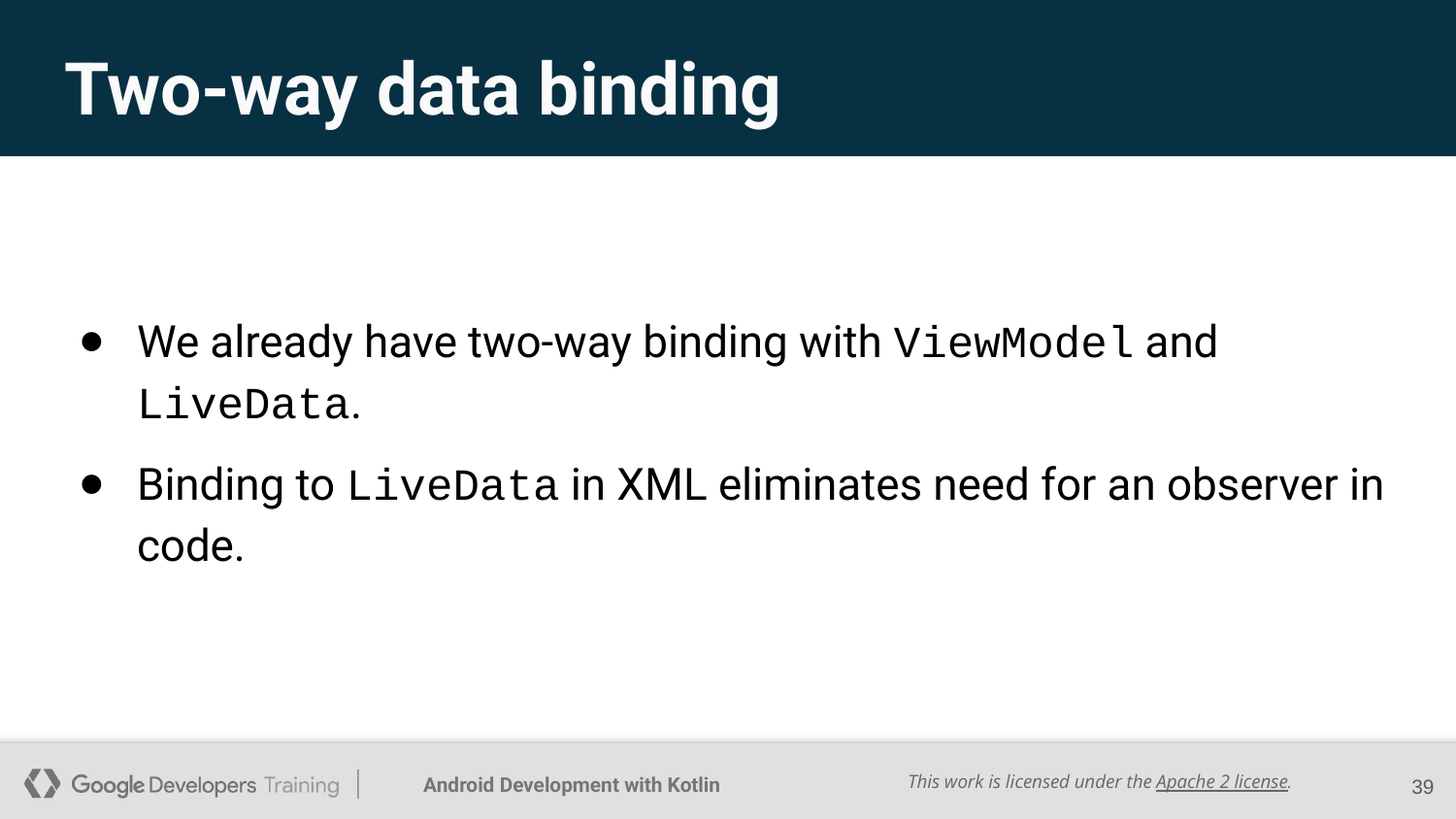

# Two-way data binding
We already have two-way binding with ViewModel and LiveData.
Binding to LiveData in XML eliminates need for an observer in code.
39